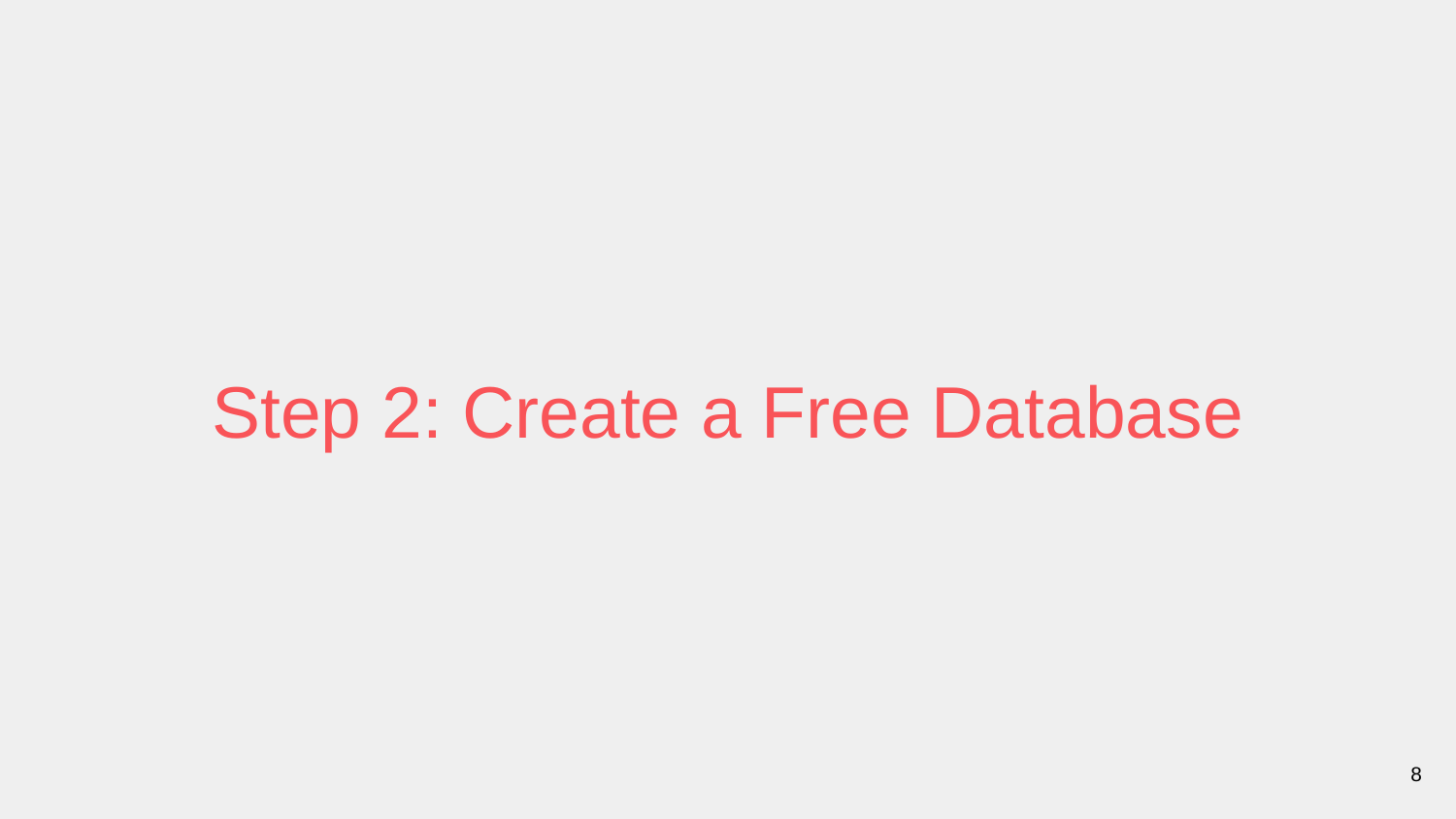

# Step 2: Create a Free Database
8